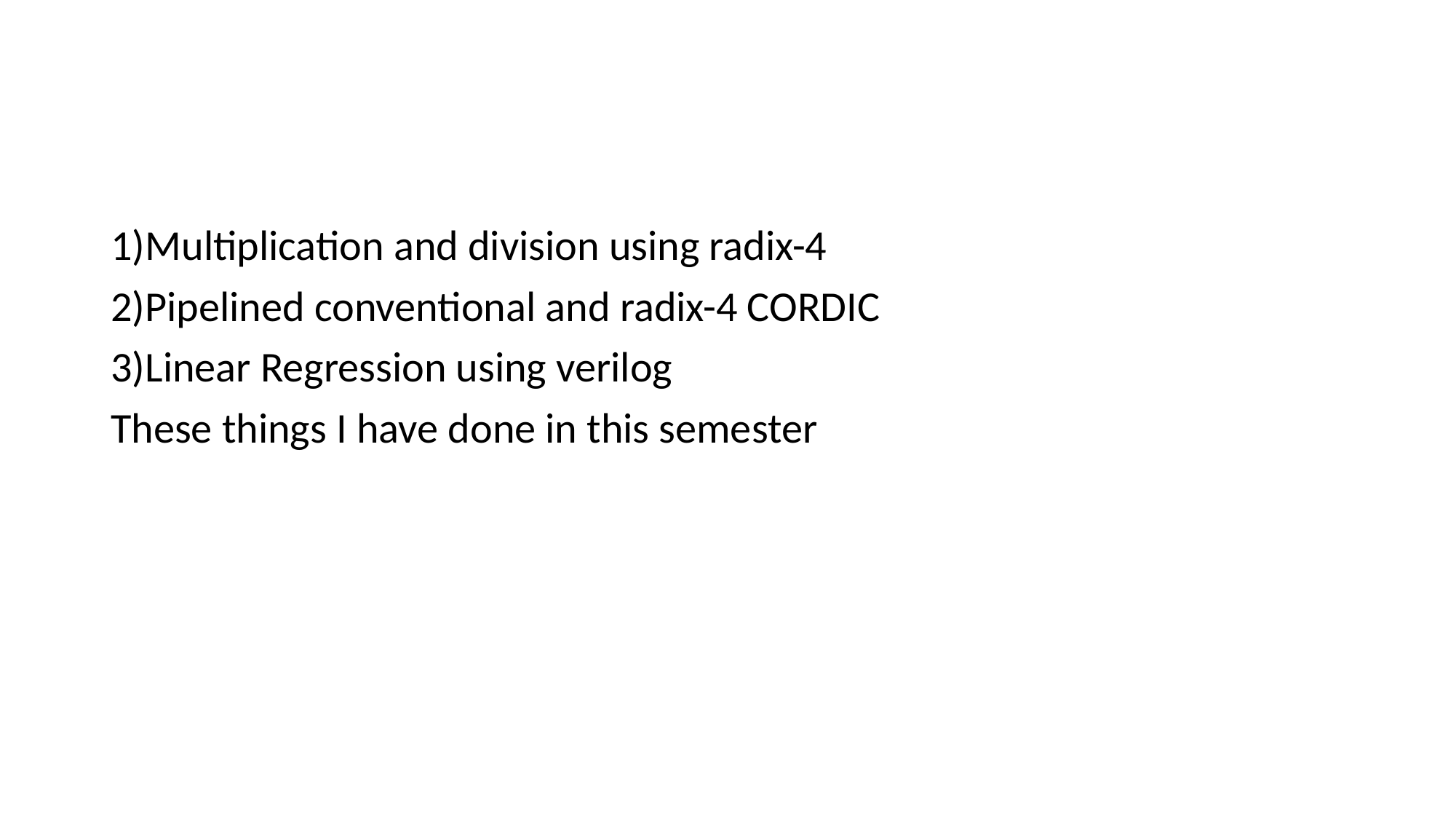

1)Multiplication and division using radix-4
2)Pipelined conventional and radix-4 CORDIC
3)Linear Regression using verilog
These things I have done in this semester